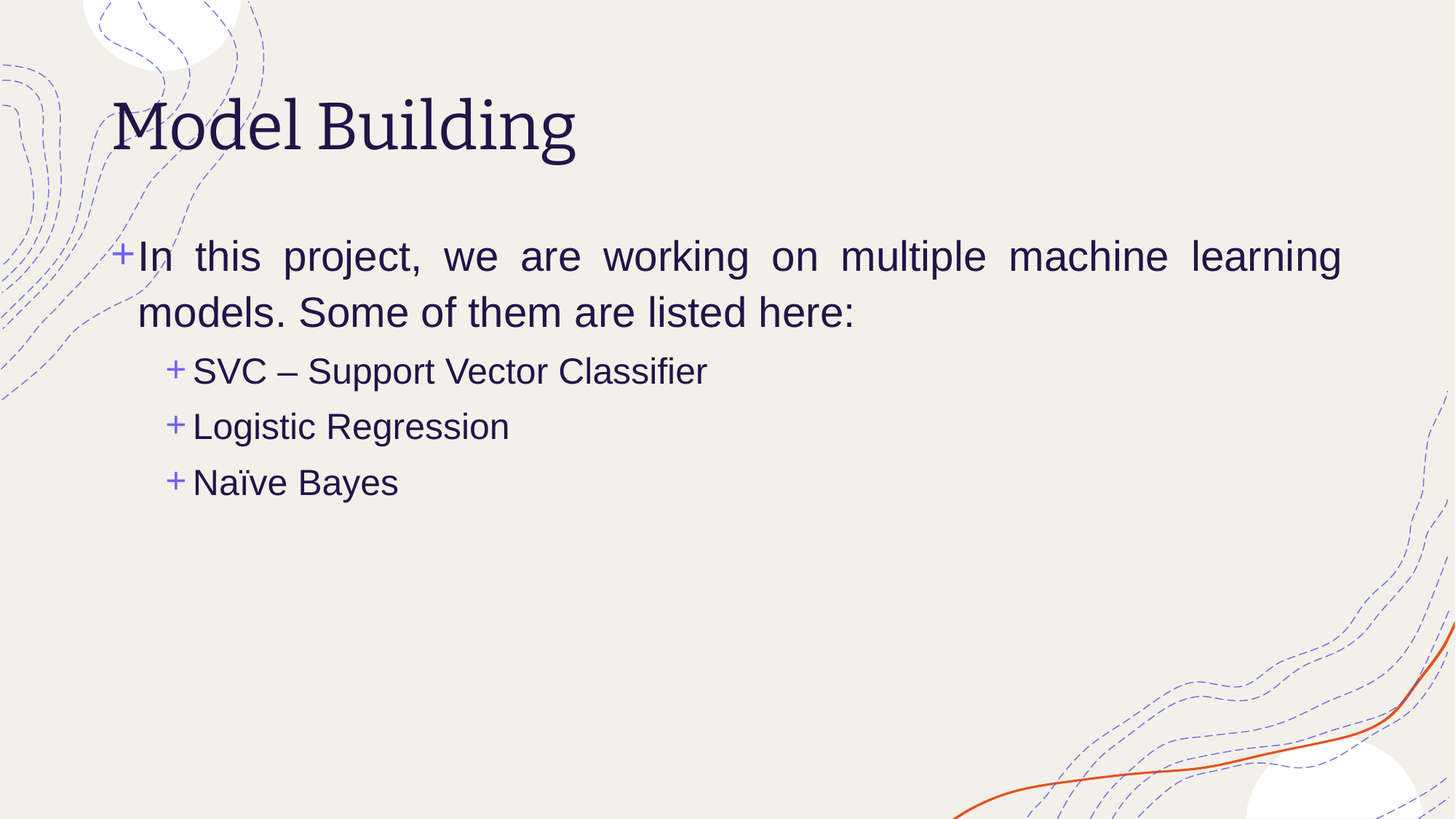

# Model Building
In this project, we are working on multiple machine learning models. Some of them are listed here:
SVC – Support Vector Classifier
Logistic Regression
Naïve Bayes